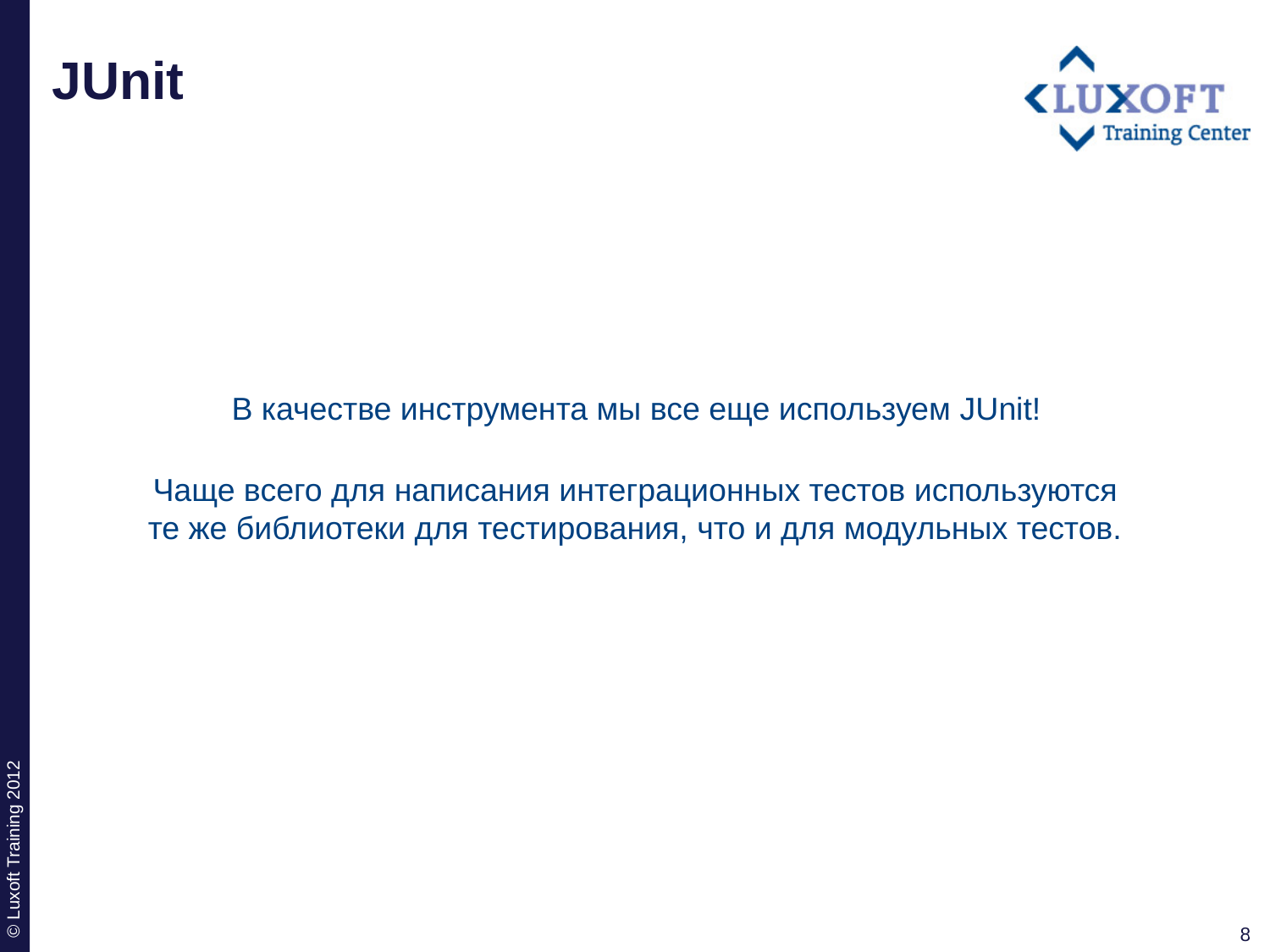

# JUnit
В качестве инструмента мы все еще используем JUnit!
Чаще всего для написания интеграционных тестов используются те же библиотеки для тестирования, что и для модульных тестов.